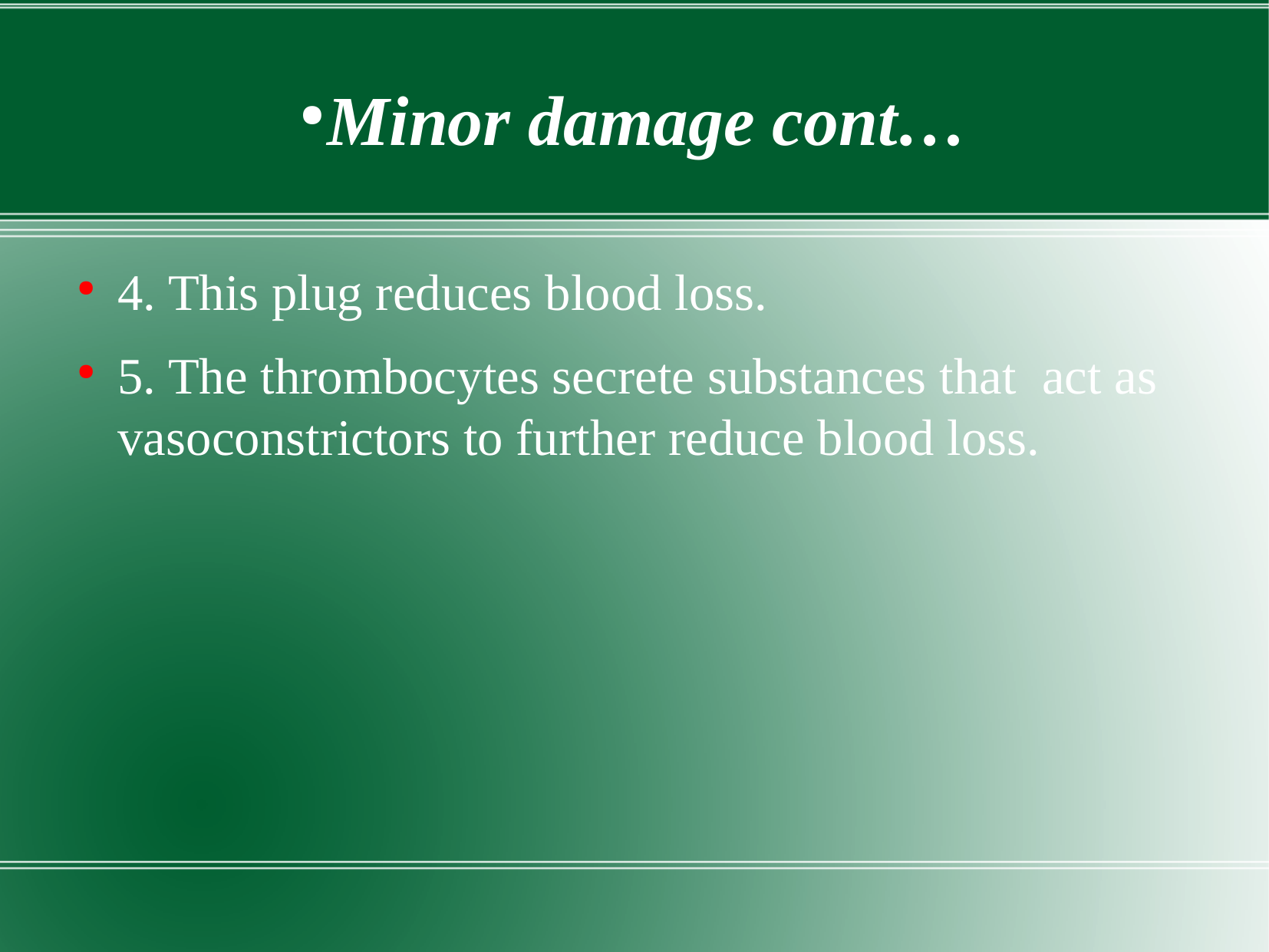

# Minor damage cont…
4. This plug reduces blood loss.
5. The thrombocytes secrete substances that  act as vasoconstrictors to further reduce blood loss.